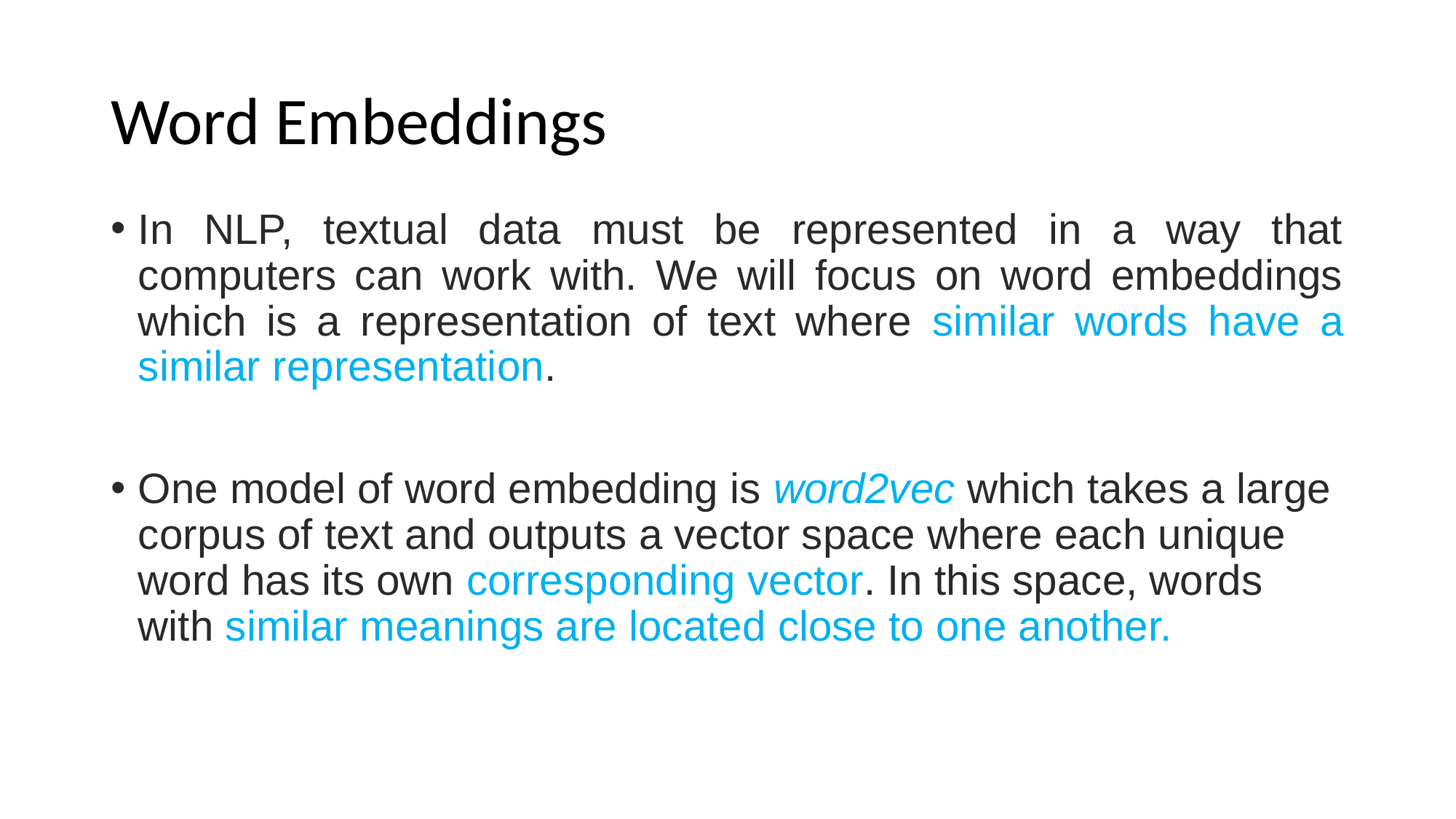

# Word Embeddings
In NLP, textual data must be represented in a way that computers can work with. We will focus on word embeddings which is a representation of text where similar words have a similar representation.

One model of word embedding is word2vec which takes a large corpus of text and outputs a vector space where each unique word has its own corresponding vector. In this space, words with similar meanings are located close to one another.